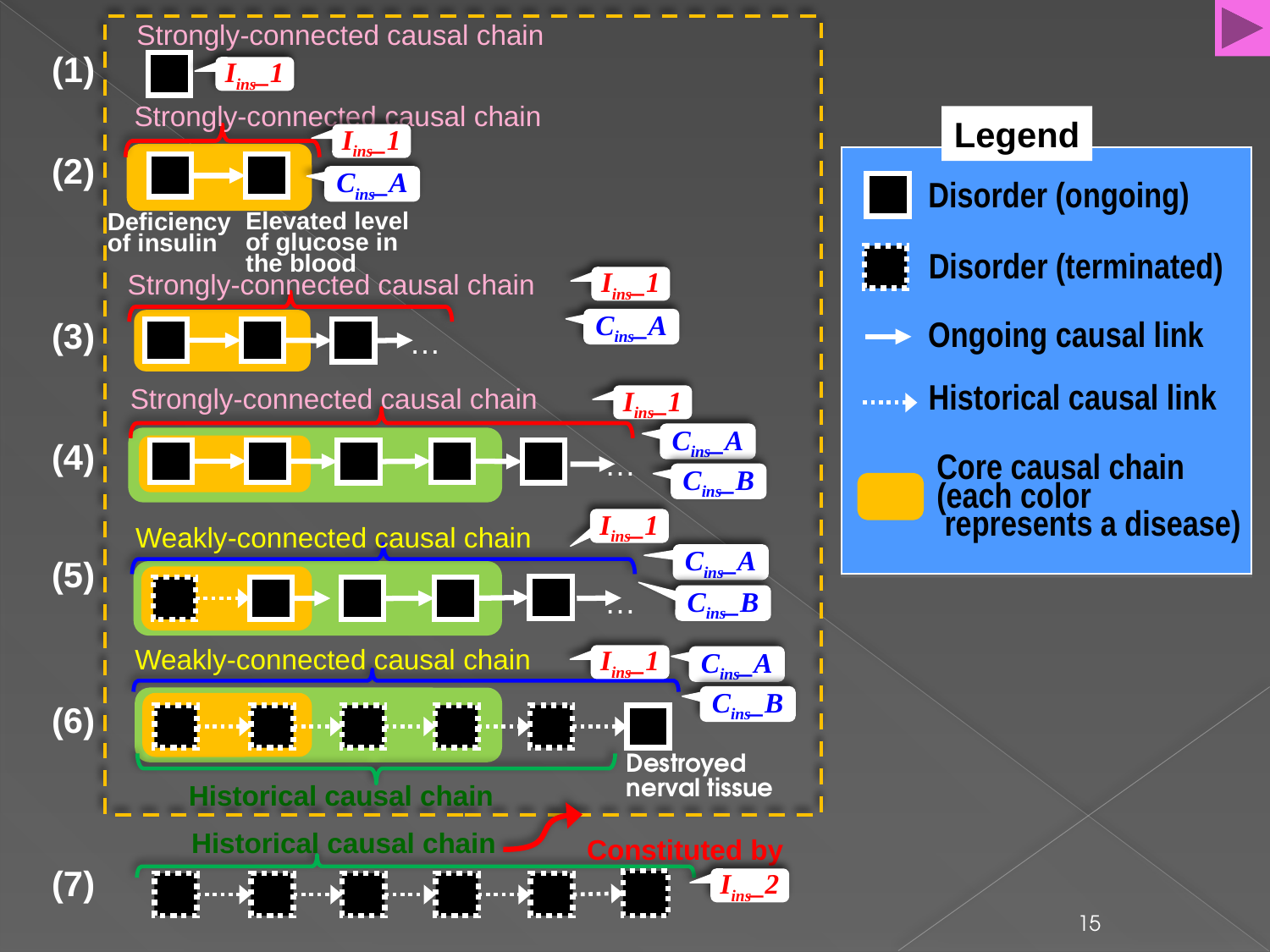

Strongly-connected causal chain

(1)

Iins_1
Strongly-connected causal chain
Legend
Iins_1
(2)

Disorder (ongoing)
Cins_A

Elevated level of glucose in the blood
Deficiency of insulin
Disorder (terminated)

Strongly-connected causal chain
Iins_1
(3)

Cins_A

…
Ongoing causal link

Strongly-connected causal chain
Historical causal link
Iins_1

Cins_A
(4)

…

Core causal chain
(each color
 represents a disease)
Cins_B

Iins_1
Weakly-connected causal chain

Cins_A
(5)

…

Cins_B

Weakly-connected causal chain
Iins_1
Cins_A
Cins_B

(6)

…
Destroyed
nerval tissue
Historical causal chain
Historical causal chain
Constituted by
(7)
Iins_2

15